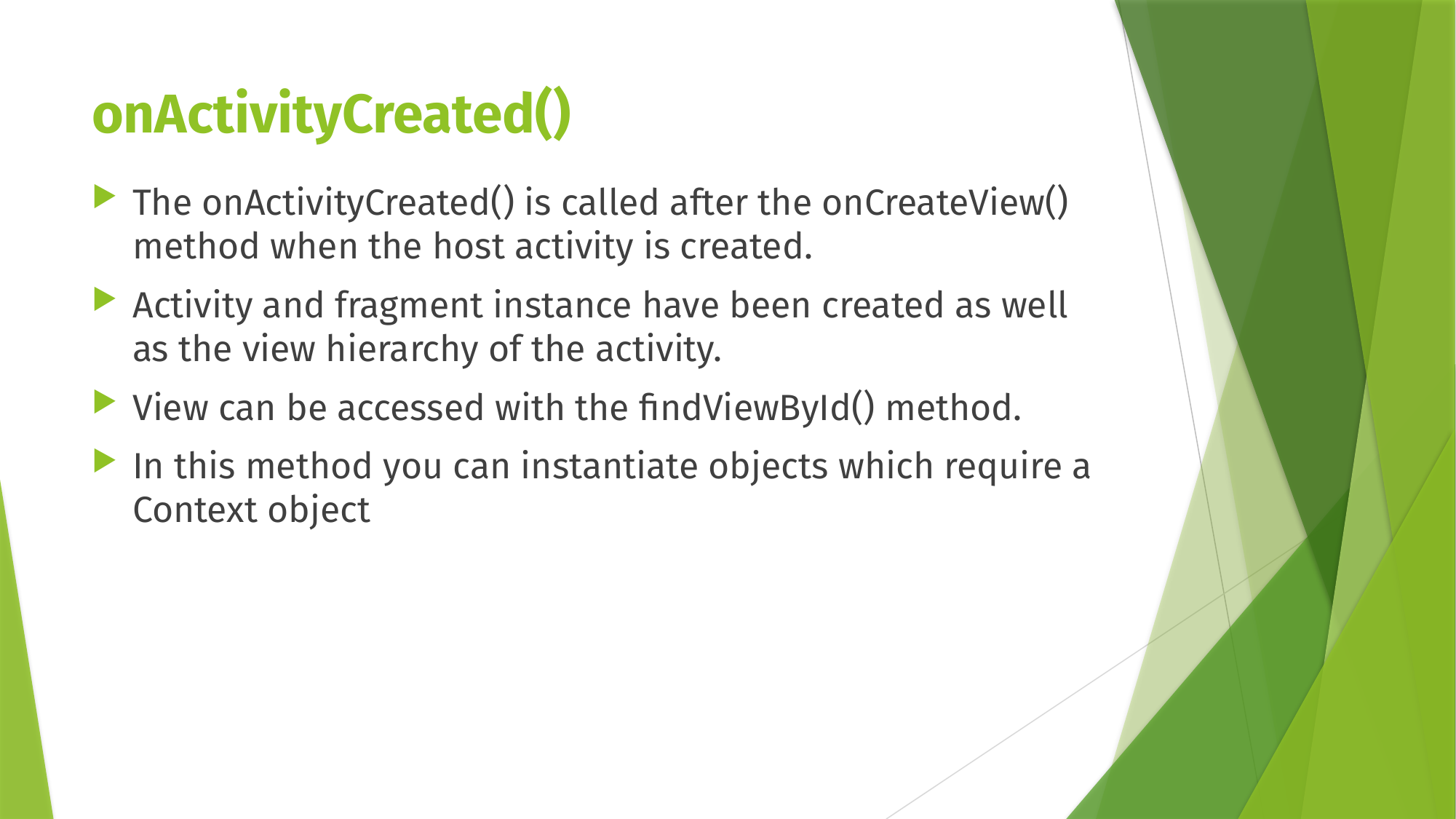

# onActivityCreated()
The onActivityCreated() is called after the onCreateView() method when the host activity is created.
Activity and fragment instance have been created as well as the view hierarchy of the activity.
View can be accessed with the findViewById() method.
In this method you can instantiate objects which require a Context object